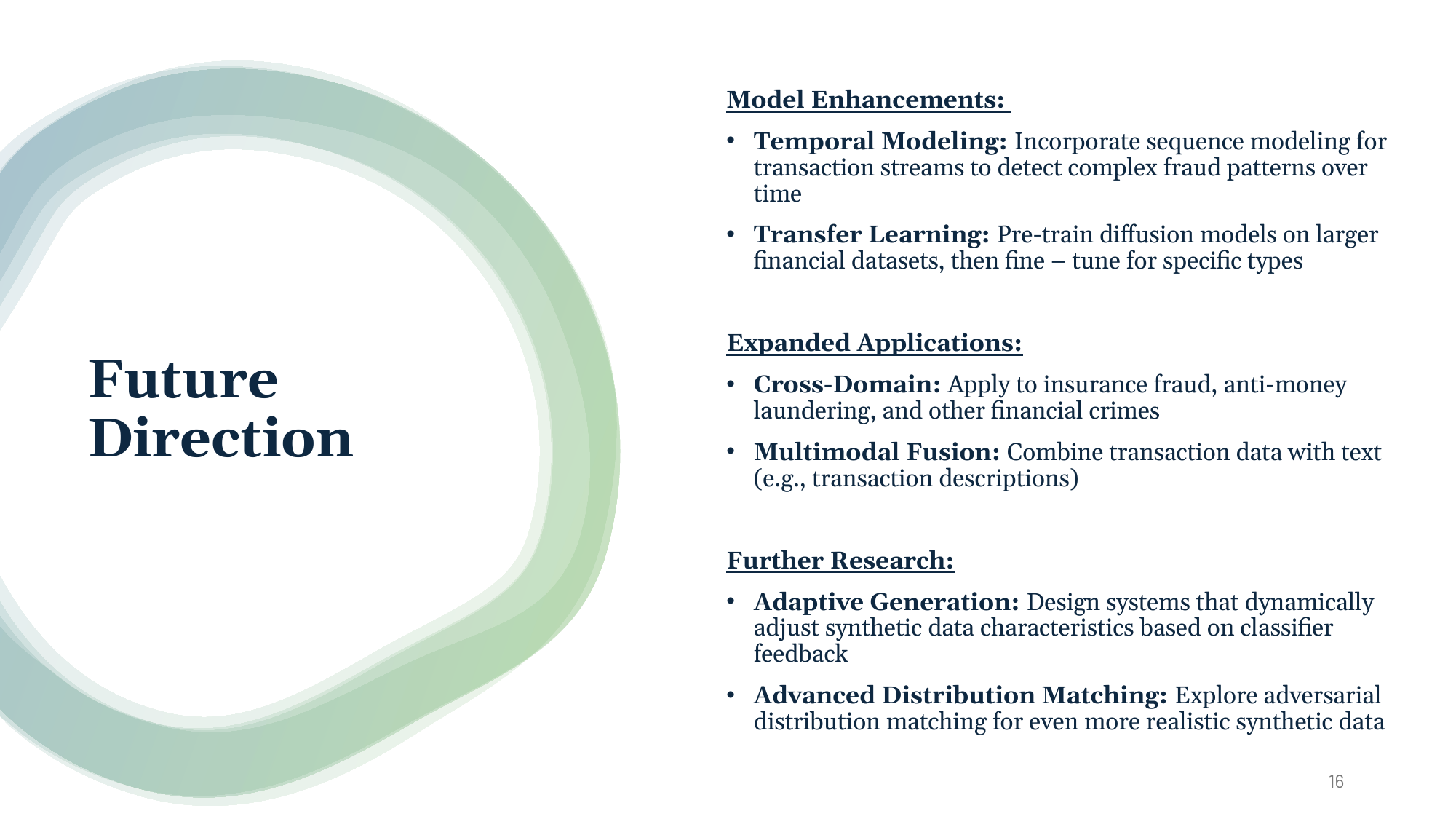

Model Enhancements:
Temporal Modeling: Incorporate sequence modeling for transaction streams to detect complex fraud patterns over time
Transfer Learning: Pre-train diffusion models on larger financial datasets, then fine – tune for specific types

Expanded Applications:
Cross-Domain: Apply to insurance fraud, anti-money laundering, and other financial crimes
Multimodal Fusion: Combine transaction data with text (e.g., transaction descriptions)

Further Research:
Adaptive Generation: Design systems that dynamically adjust synthetic data characteristics based on classifier feedback
Advanced Distribution Matching: Explore adversarial distribution matching for even more realistic synthetic data

# Future Direction
16